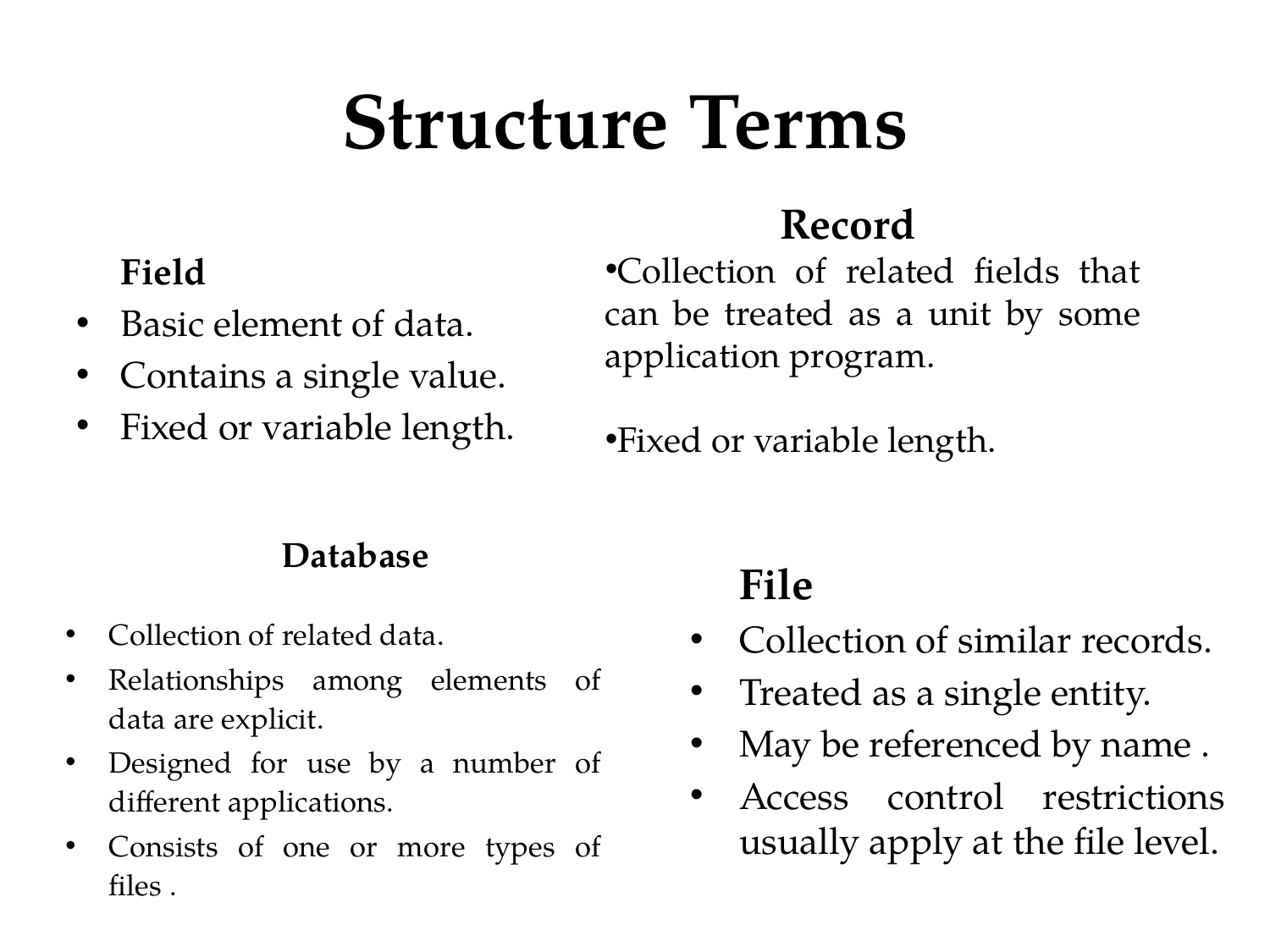

# Structure Terms

		Field
Basic element of data.
Contains a single value.
Fixed or variable length.

		Record
Collection of related fields that can be treated as a unit by some application program.

Fixed or variable length.

      	Database

Collection of related data.
Relationships among elements of data are explicit.
Designed for use by a number of different applications.
Consists of one or more types of files .

			File
Collection of similar records.
Treated as a single entity.
May be referenced by name .
Access control restrictions usually apply at the file level.